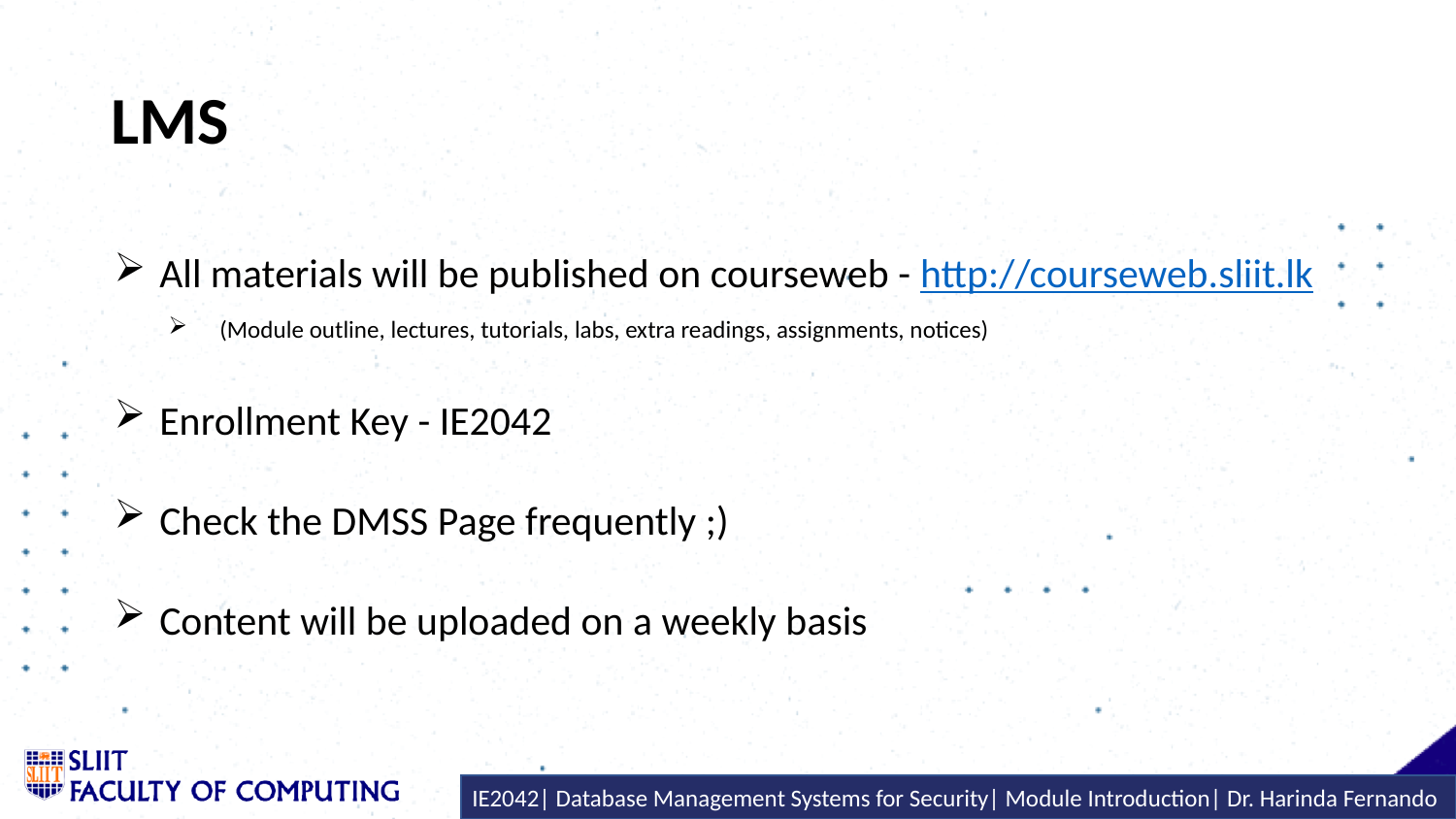

# LMS
All materials will be published on courseweb - http://courseweb.sliit.lk
 (Module outline, lectures, tutorials, labs, extra readings, assignments, notices)
Enrollment Key - IE2042
Check the DMSS Page frequently ;)
Content will be uploaded on a weekly basis